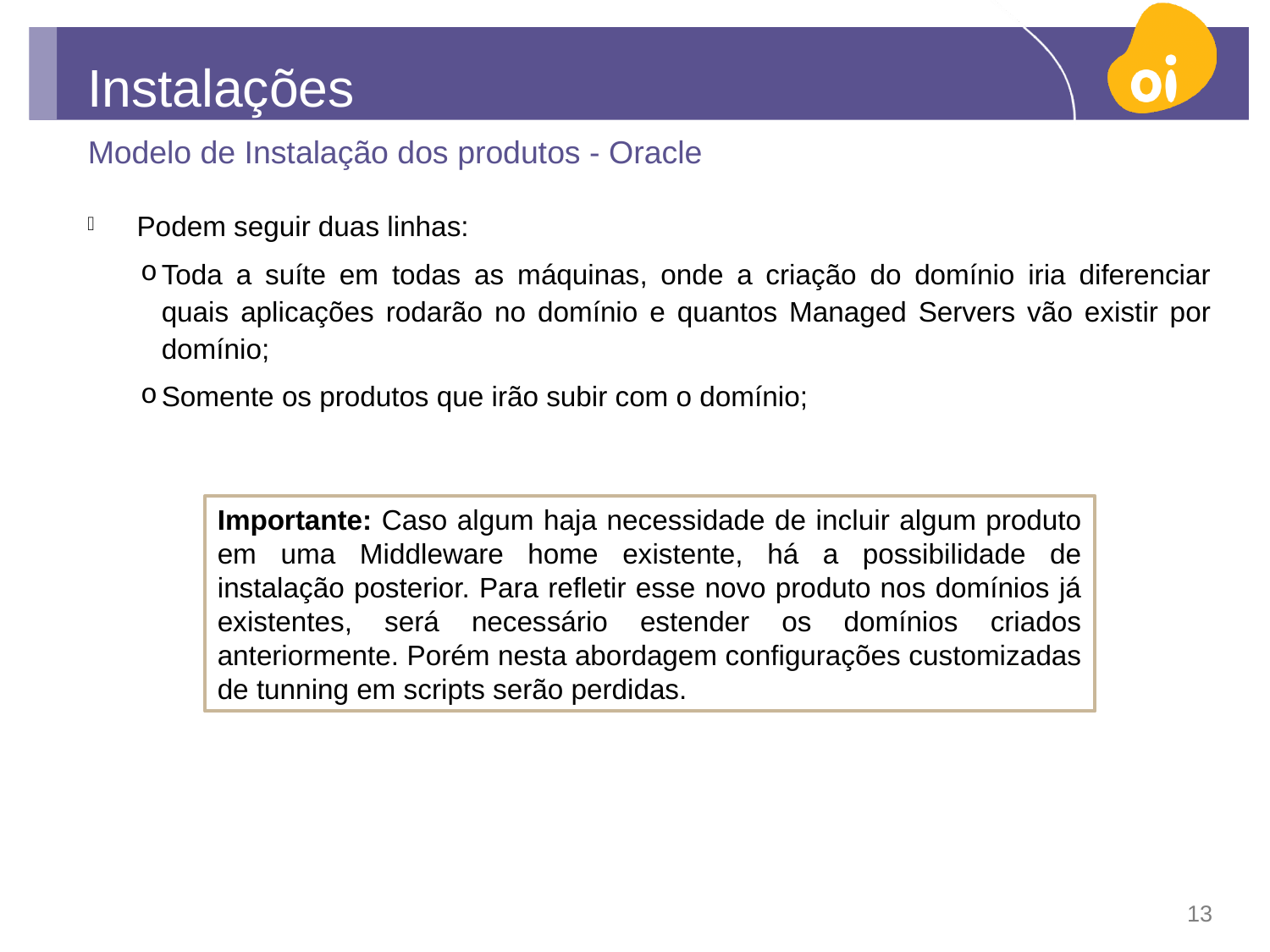

# Instalações
Modelo de Instalação dos produtos - Oracle
Podem seguir duas linhas:
Toda a suíte em todas as máquinas, onde a criação do domínio iria diferenciar quais aplicações rodarão no domínio e quantos Managed Servers vão existir por domínio;
Somente os produtos que irão subir com o domínio;

Importante: Caso algum haja necessidade de incluir algum produto em uma Middleware home existente, há a possibilidade de instalação posterior. Para refletir esse novo produto nos domínios já existentes, será necessário estender os domínios criados anteriormente. Porém nesta abordagem configurações customizadas de tunning em scripts serão perdidas.
13